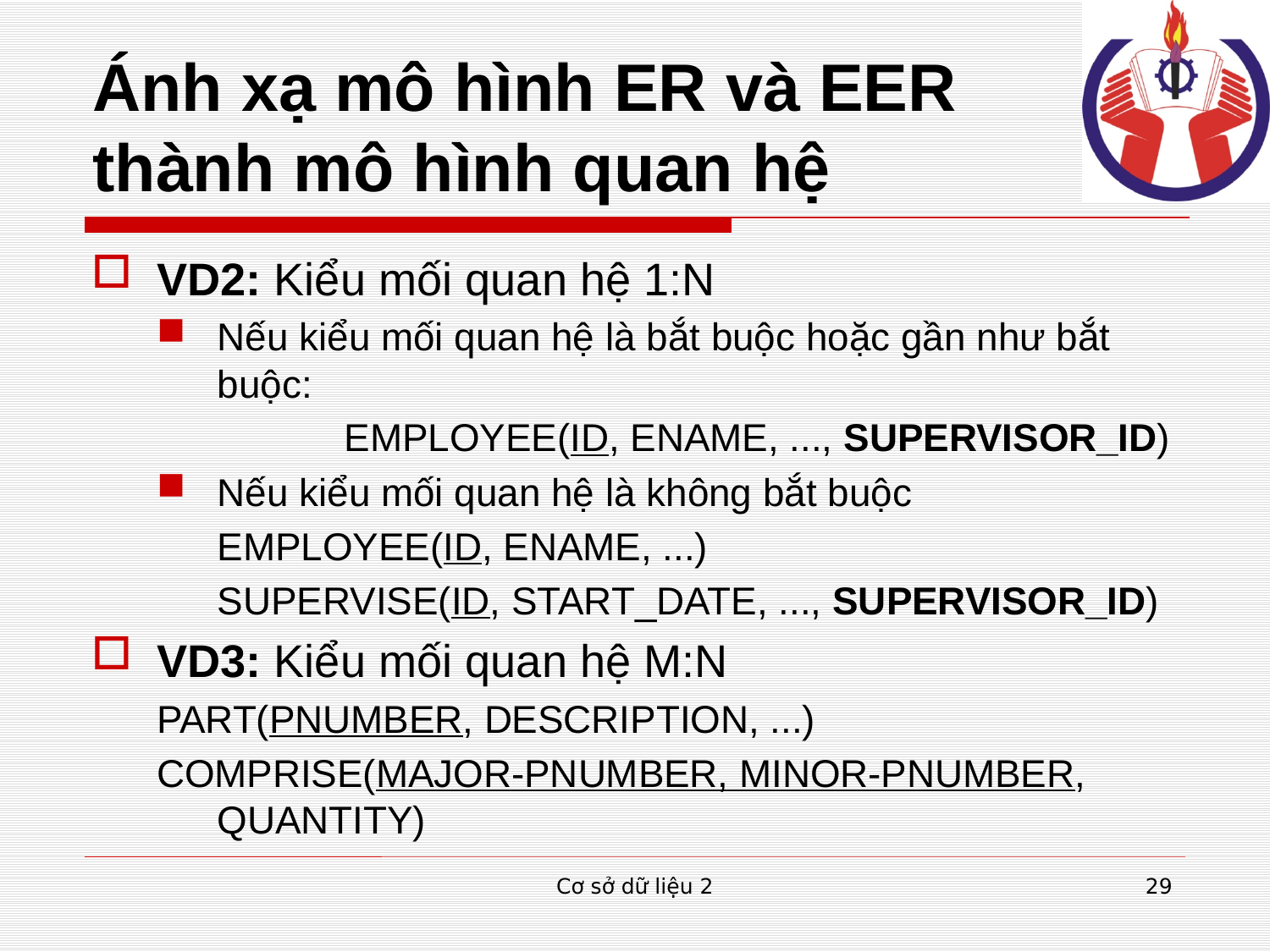

# Ánh xạ mô hình ER và EER thành mô hình quan hệ
VD2: Kiểu mối quan hệ 1:N
Nếu kiểu mối quan hệ là bắt buộc hoặc gần như bắt buộc:
		EMPLOYEE(ID, ENAME, ..., SUPERVISOR_ID)
Nếu kiểu mối quan hệ là không bắt buộc
	EMPLOYEE(ID, ENAME, ...)
	SUPERVISE(ID, START_DATE, ..., SUPERVISOR_ID)
VD3: Kiểu mối quan hệ M:N
PART(PNUMBER, DESCRIPTION, ...)
COMPRISE(MAJOR-PNUMBER, MINOR-PNUMBER, QUANTITY)

Cơ sở dữ liệu 2
29